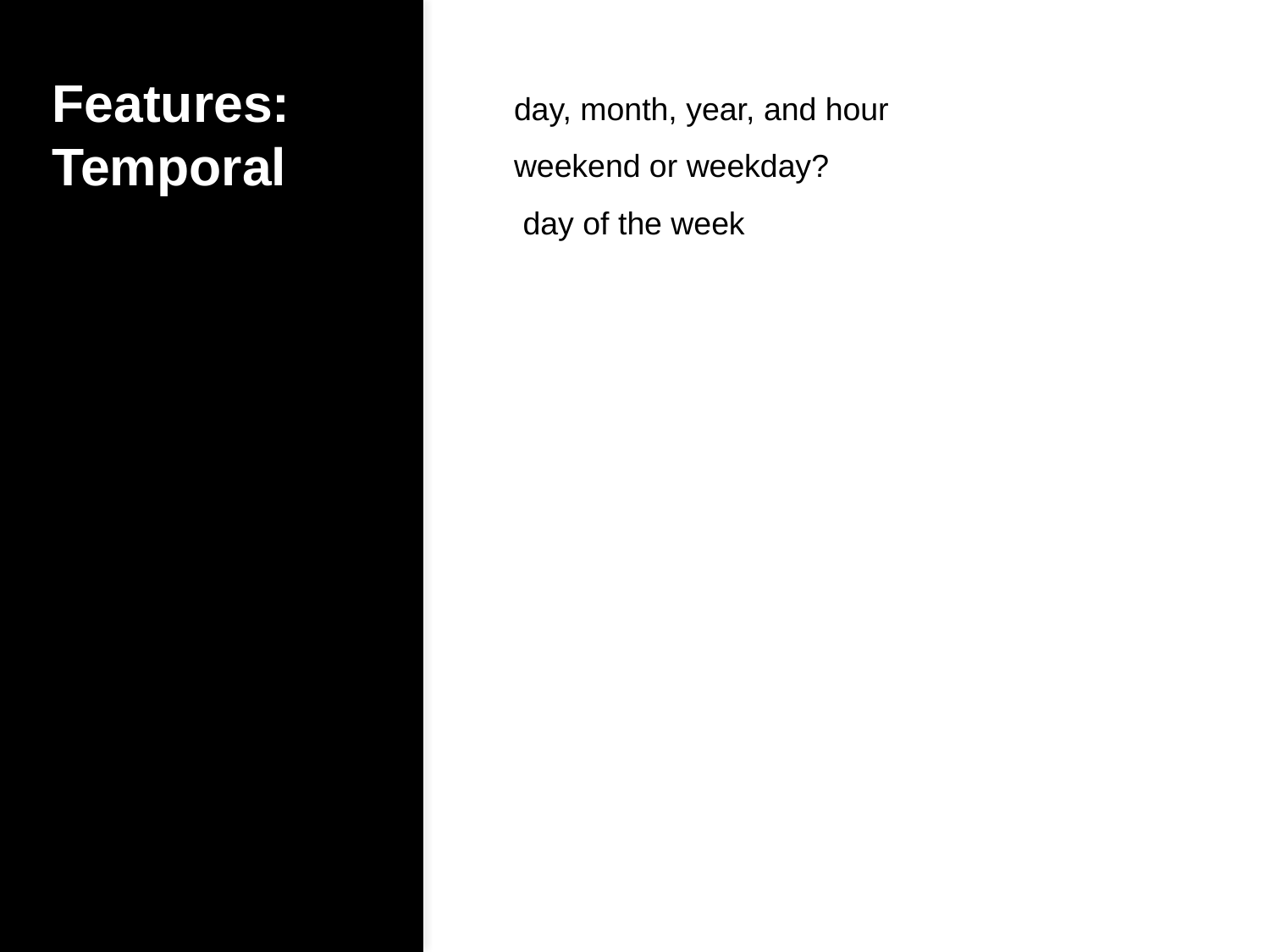

day, month, year, and hour
weekend or weekday?
 day of the week
# Features:
Temporal